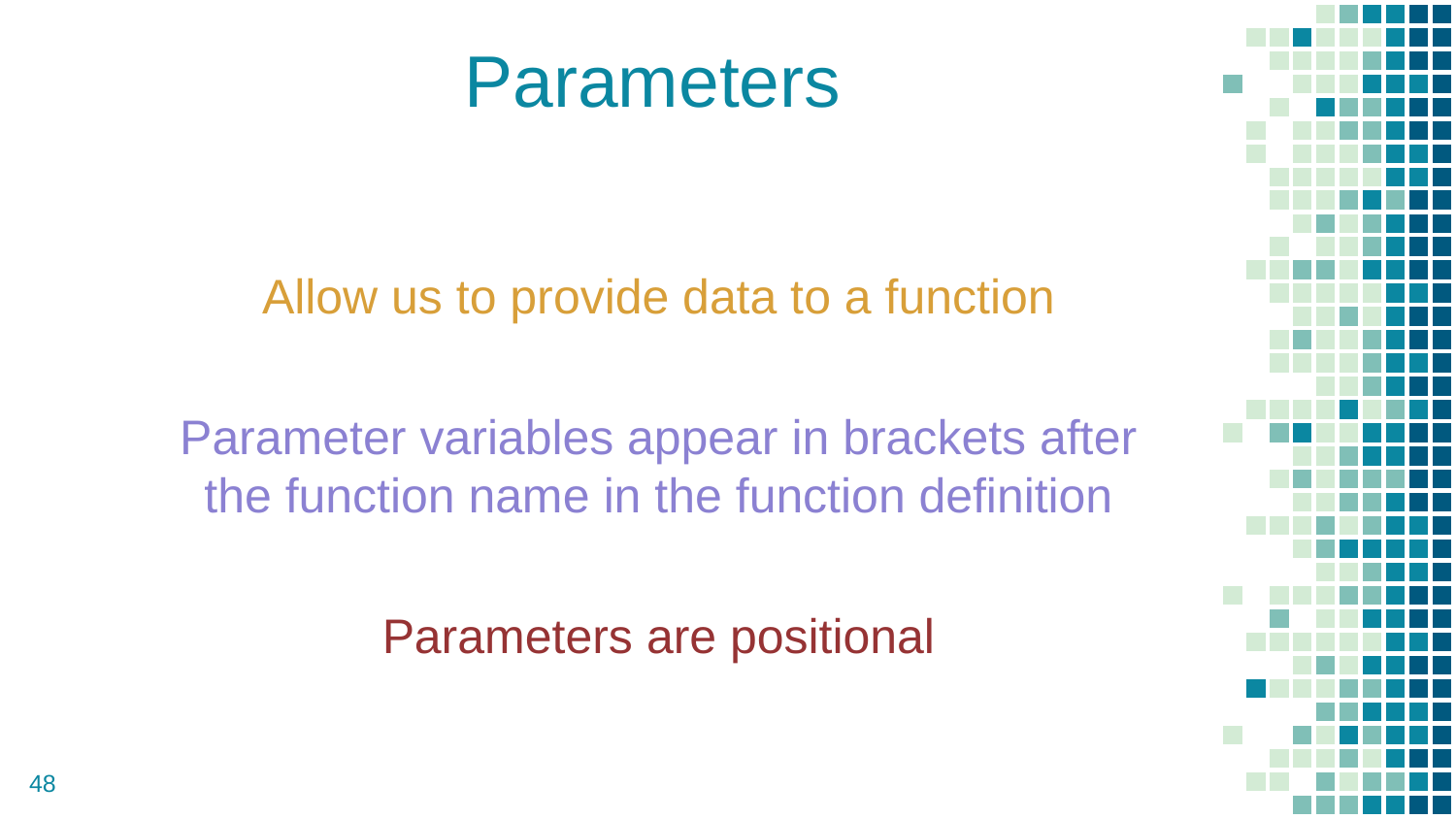

# Parameters
Allow us to provide data to a function

Parameter variables appear in brackets after the function name in the function definition

Parameters are positional
48